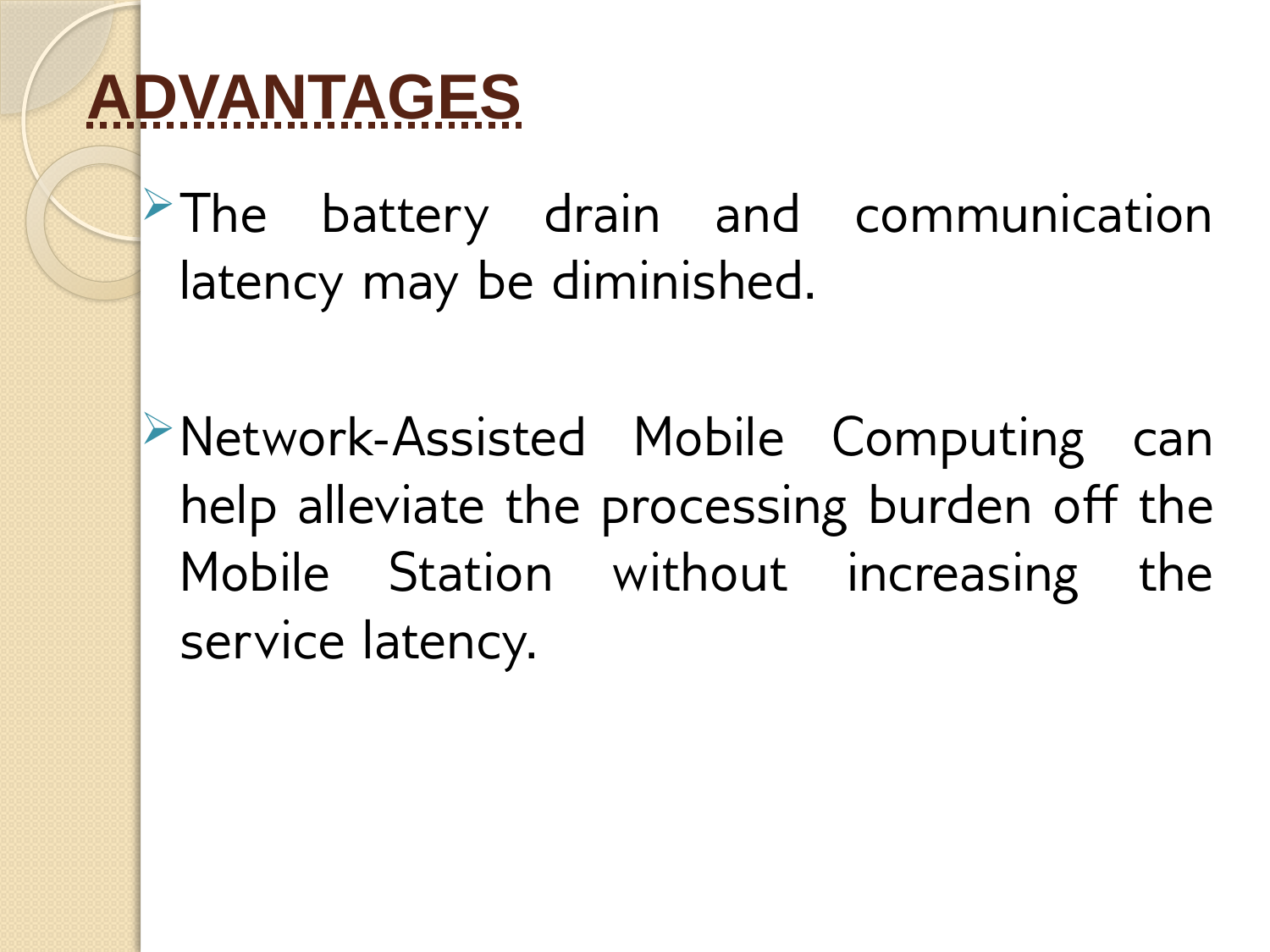

# ADVANTAGES
The battery drain and communication latency may be diminished.

Network-Assisted Mobile Computing can help alleviate the processing burden off the Mobile Station without increasing the service latency.